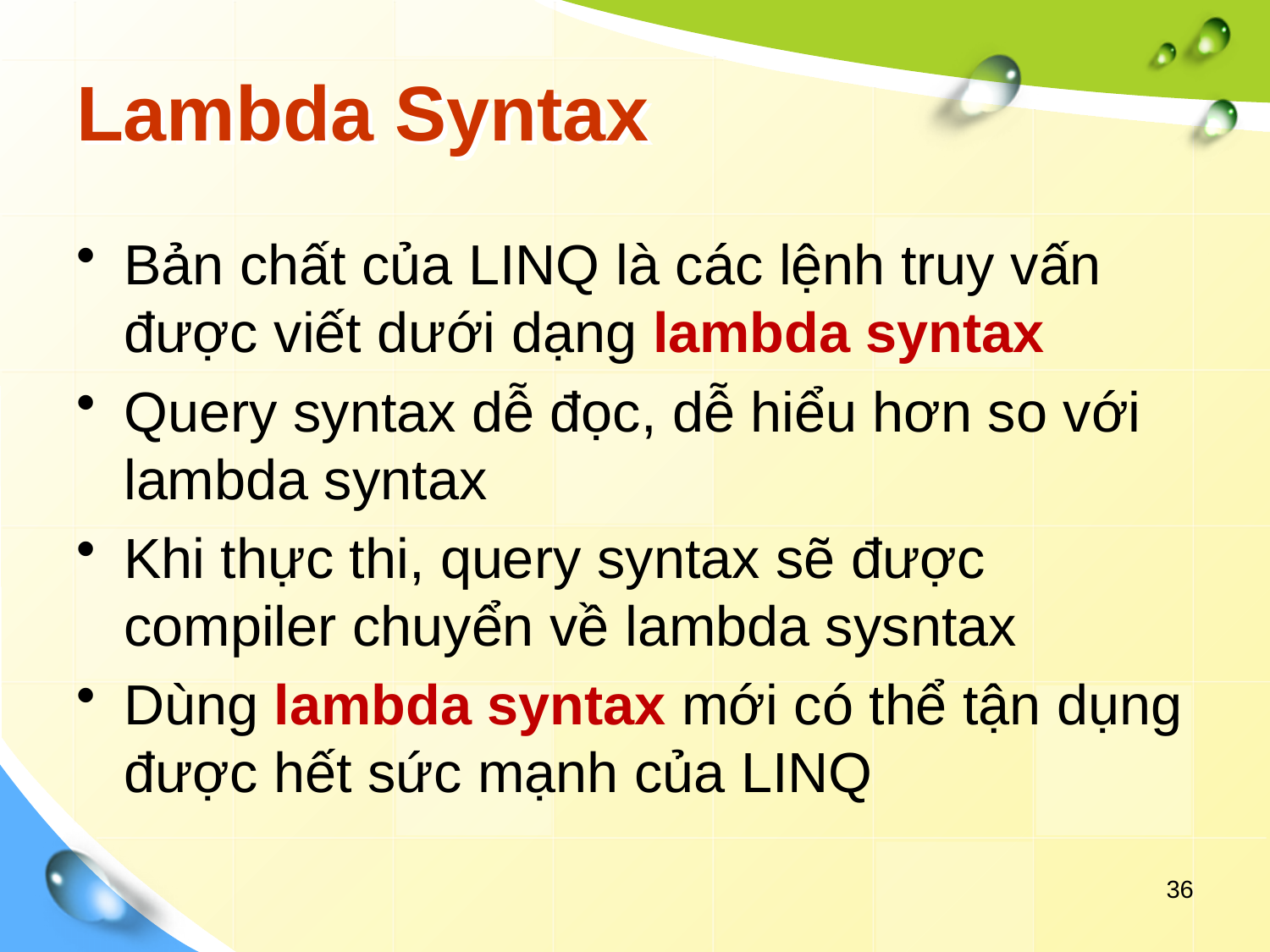

# Lambda Syntax
Bản chất của LINQ là các lệnh truy vấn được viết dưới dạng lambda syntax
Query syntax dễ đọc, dễ hiểu hơn so với lambda syntax
Khi thực thi, query syntax sẽ được compiler chuyển về lambda sysntax
Dùng lambda syntax mới có thể tận dụng được hết sức mạnh của LINQ
36